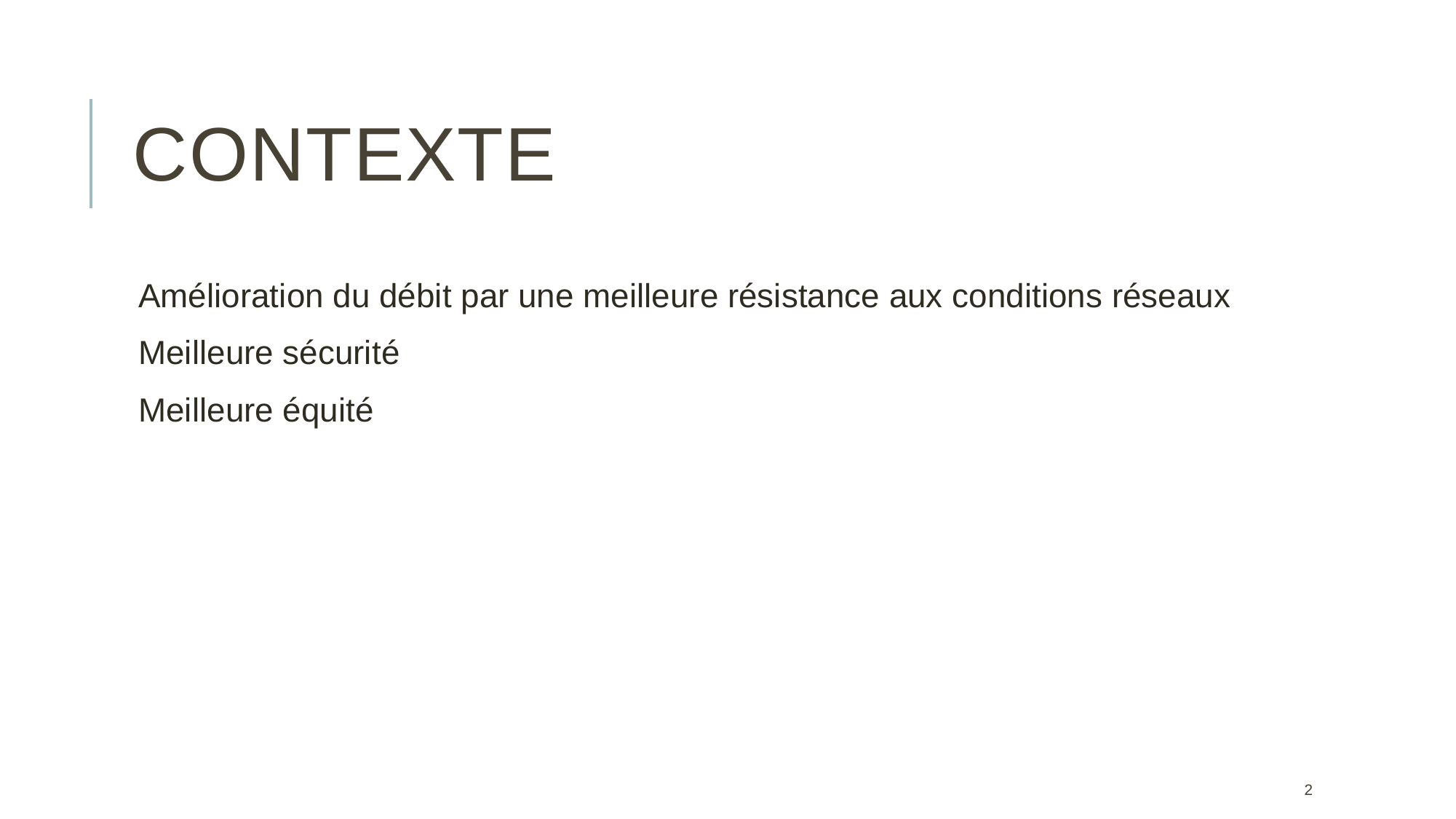

# Contexte
Amélioration du débit par une meilleure résistance aux conditions réseaux
Meilleure sécurité
Meilleure équité
2